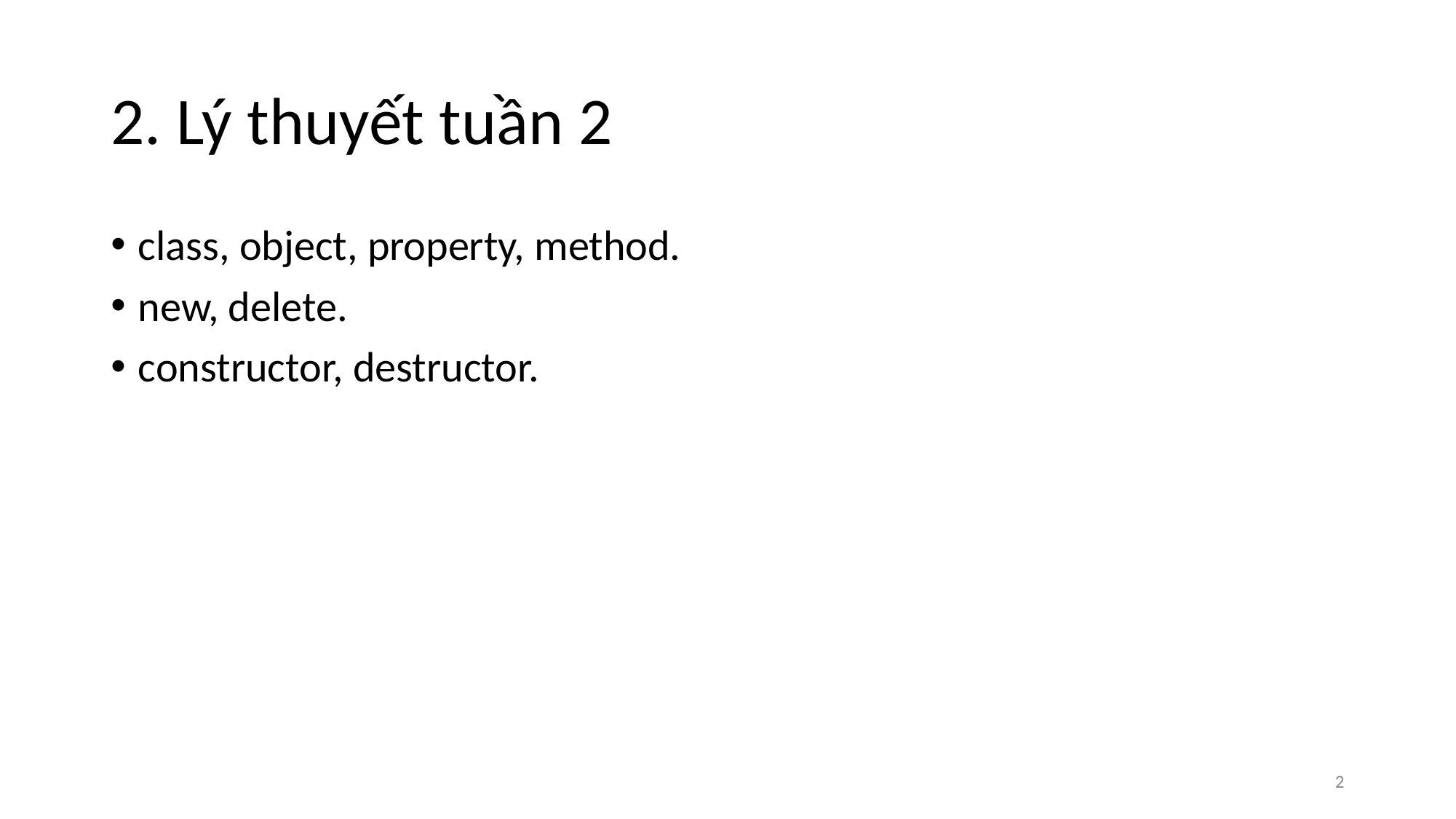

# 2. Lý thuyết tuần 2
class, object, property, method.
new, delete.
constructor, destructor.

2